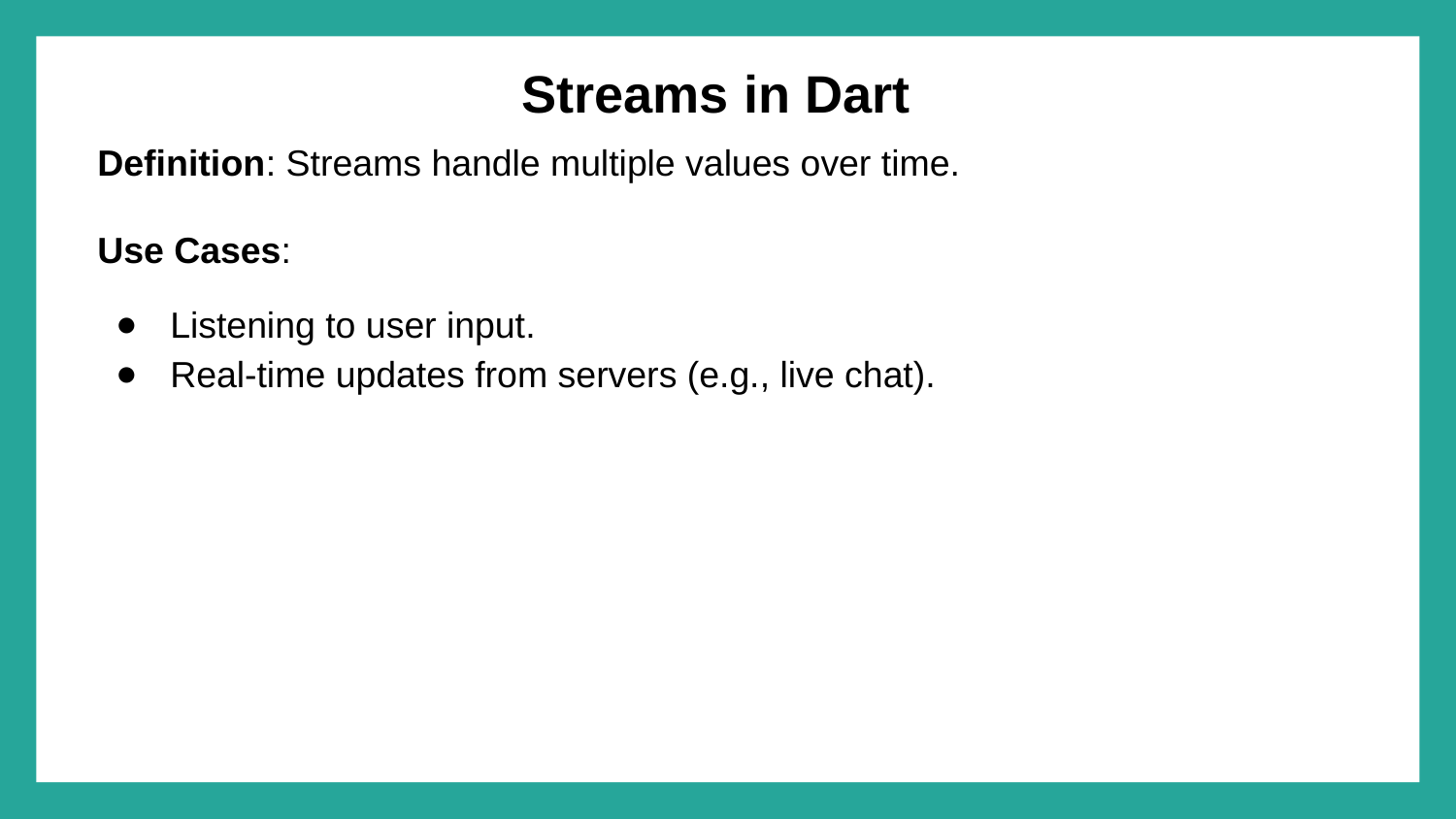

# Streams in Dart

Definition: Streams handle multiple values over time.

Use Cases:
Listening to user input.
Real-time updates from servers (e.g., live chat).